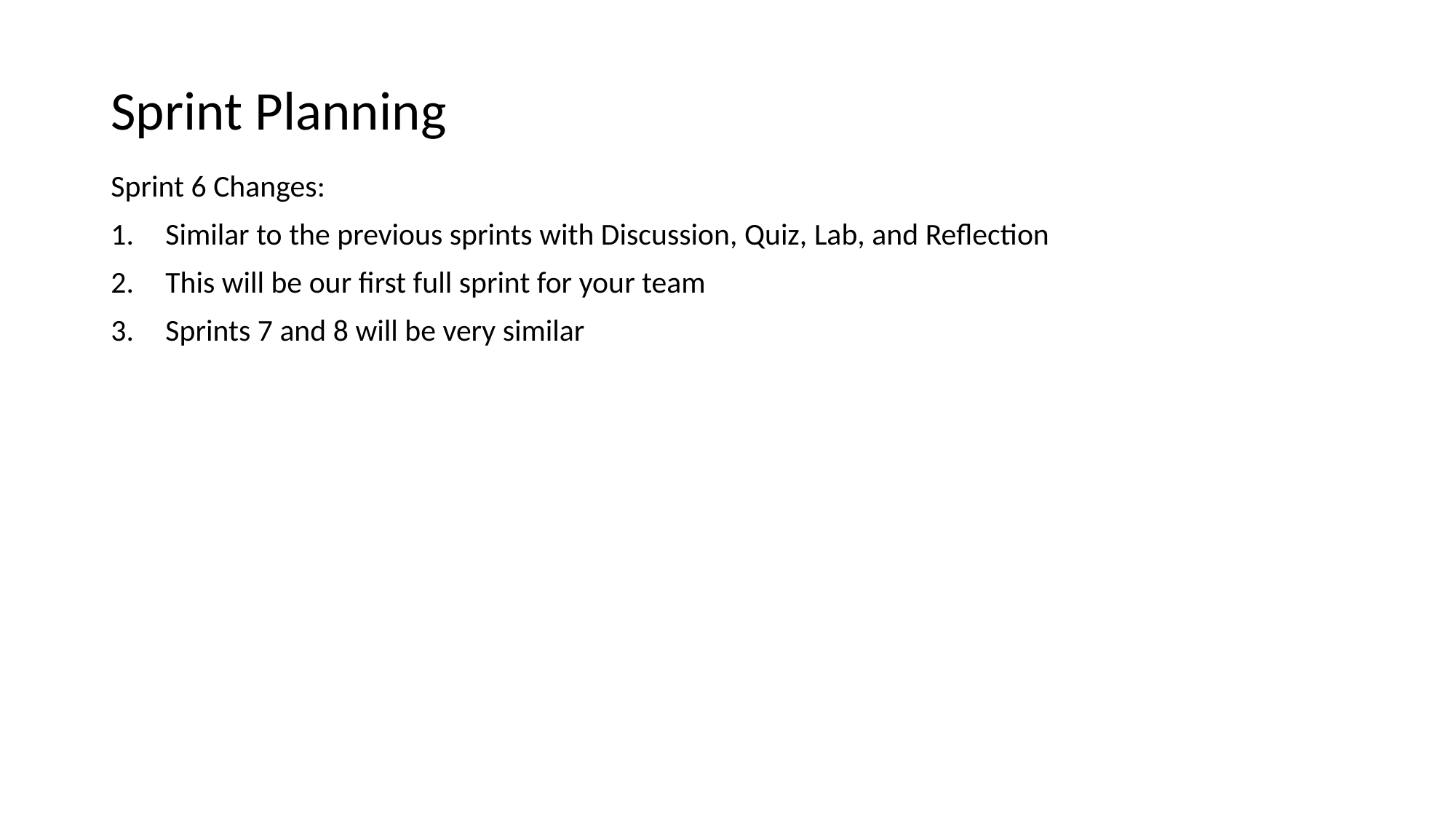

# Sprint Planning
Sprint 6 Changes:
Similar to the previous sprints with Discussion, Quiz, Lab, and Reflection
This will be our first full sprint for your team
Sprints 7 and 8 will be very similar